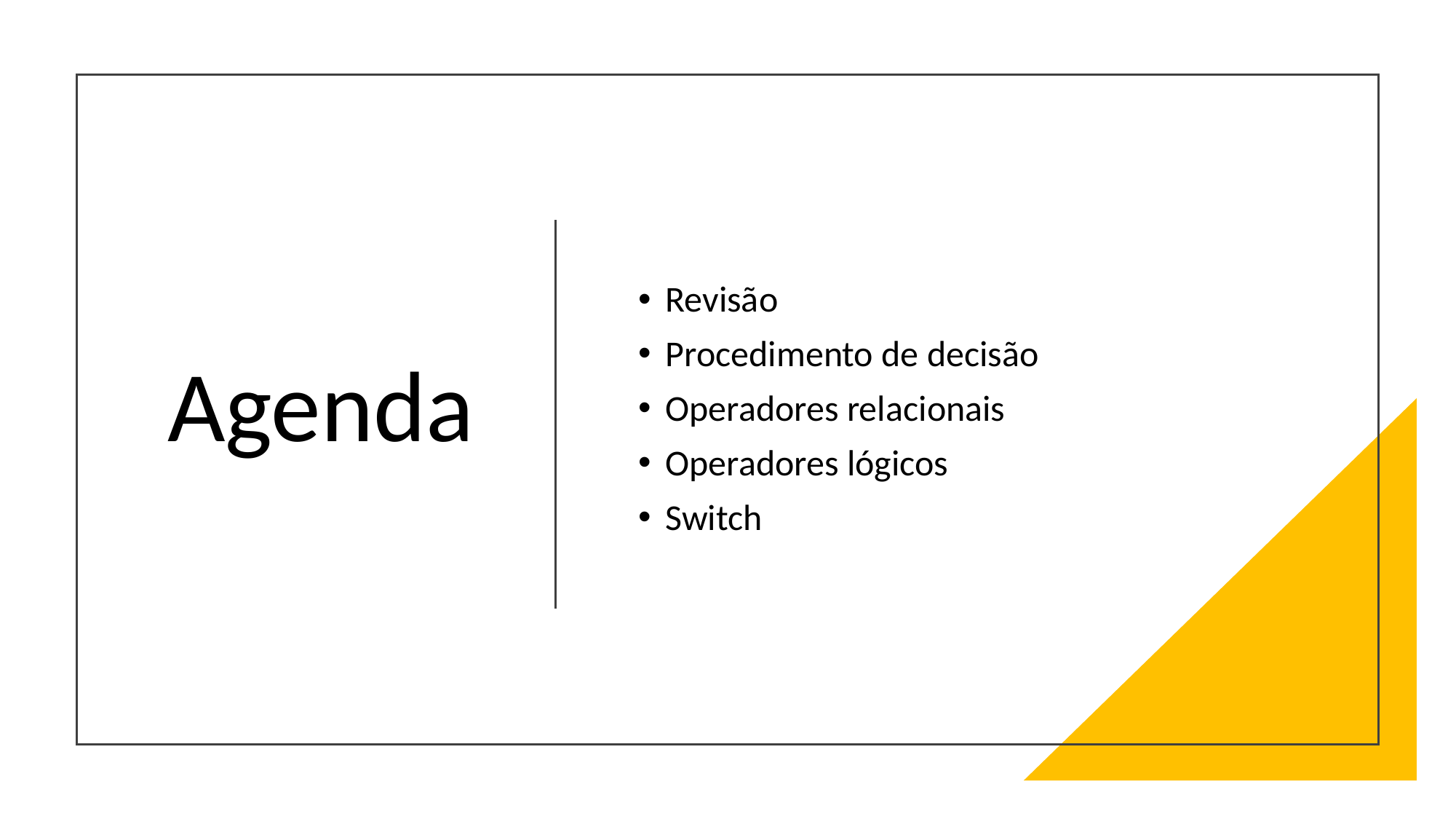

# Agenda
Revisão
Procedimento de decisão
Operadores relacionais
Operadores lógicos
Switch